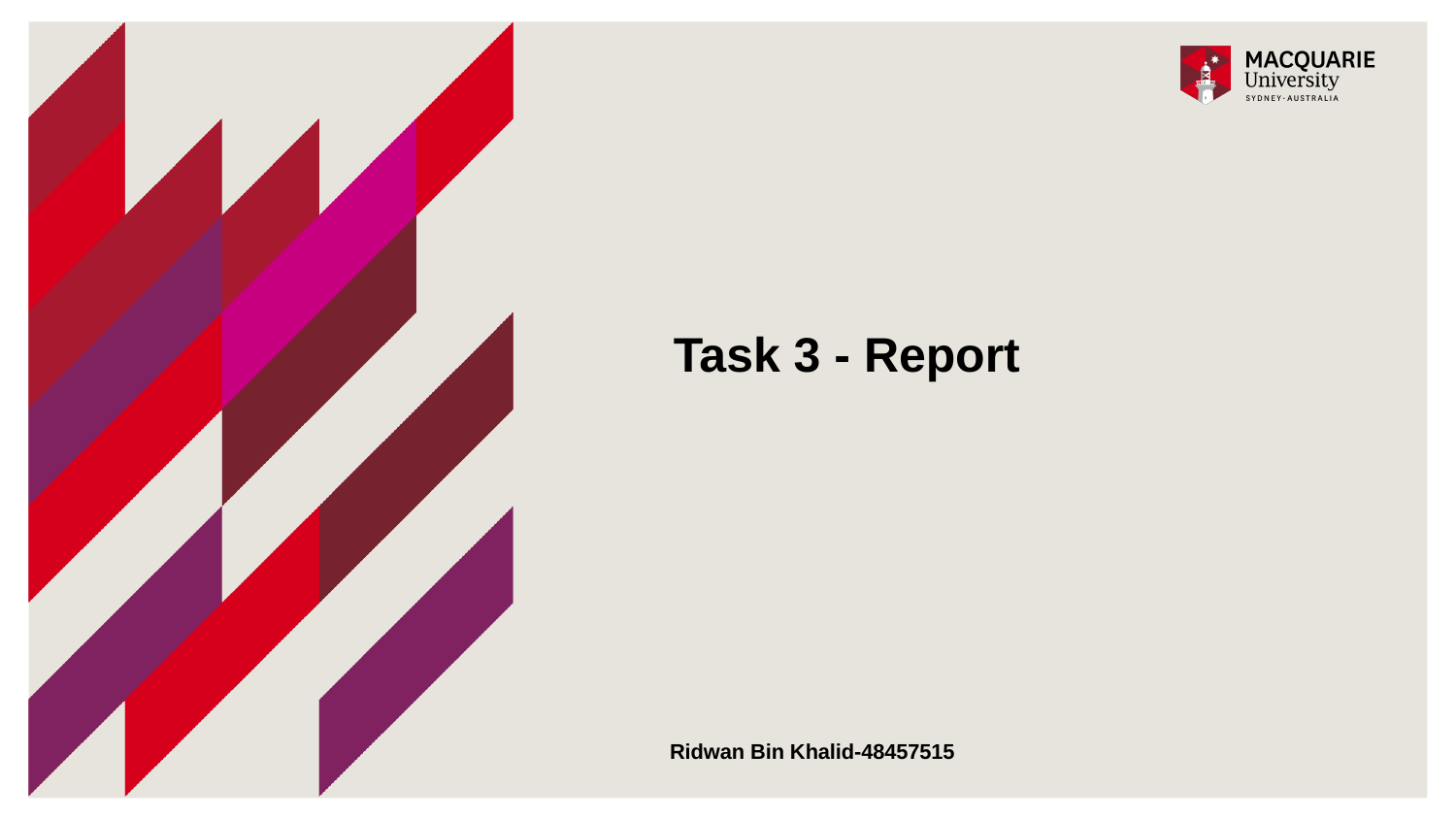

# Task 3 - Report
Ridwan Bin Khalid-48457515